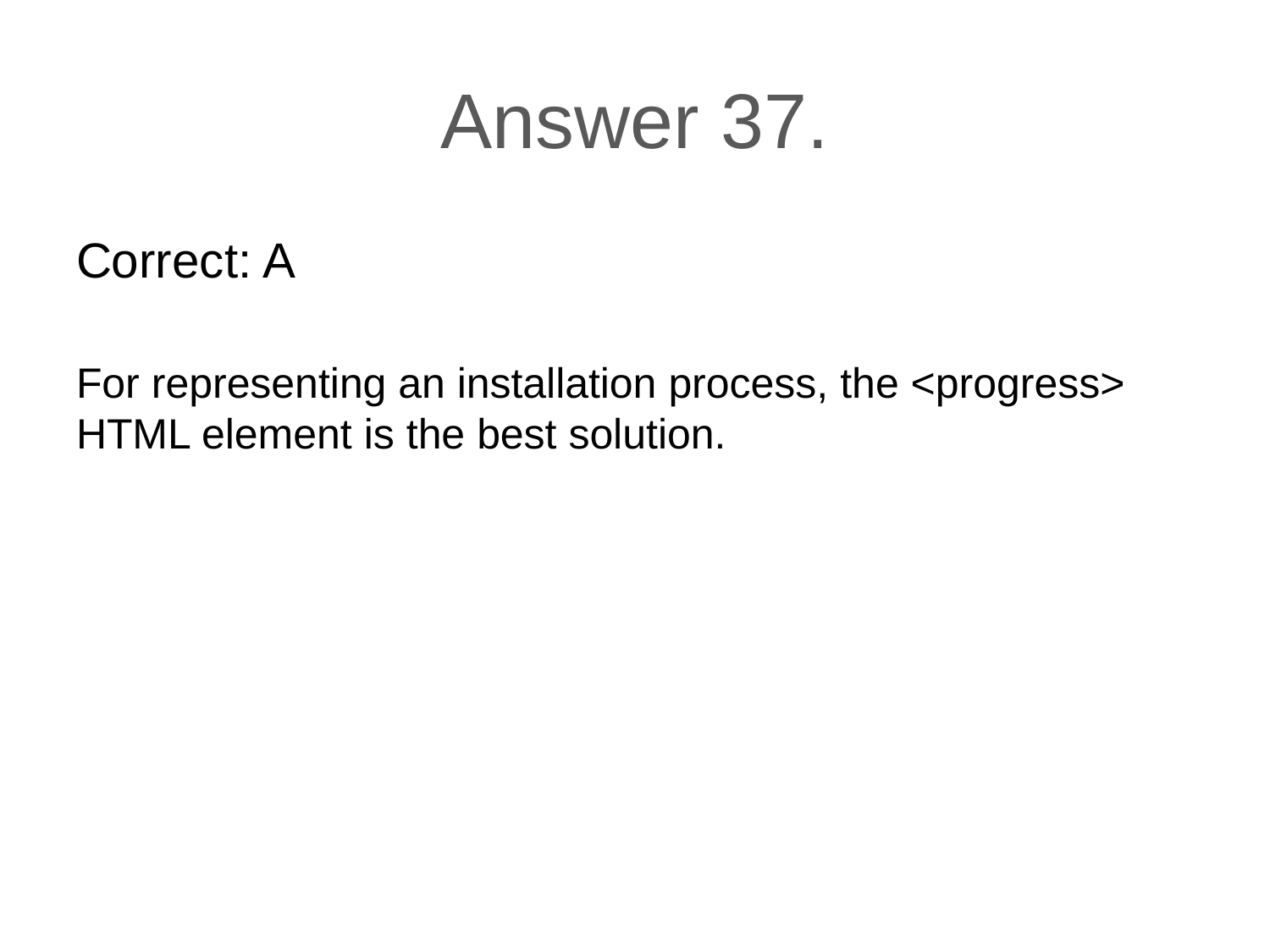

# Answer 37.
Correct: A

For representing an installation process, the <progress> HTML element is the best solution.